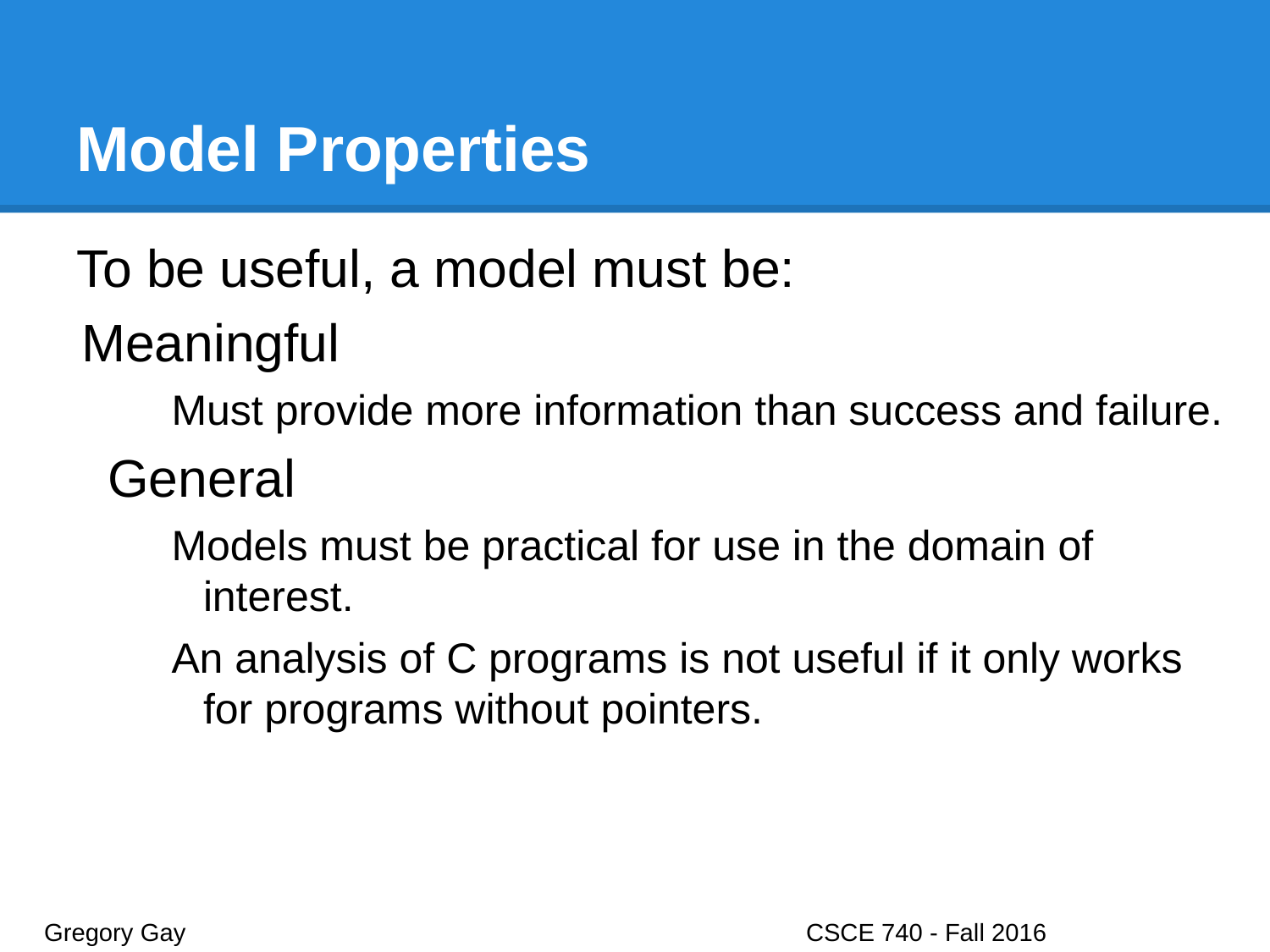

# Model Properties
To be useful, a model must be:
Meaningful
Must provide more information than success and failure.
General
Models must be practical for use in the domain of interest.
An analysis of C programs is not useful if it only works for programs without pointers.
Gregory Gay					CSCE 740 - Fall 2016								39